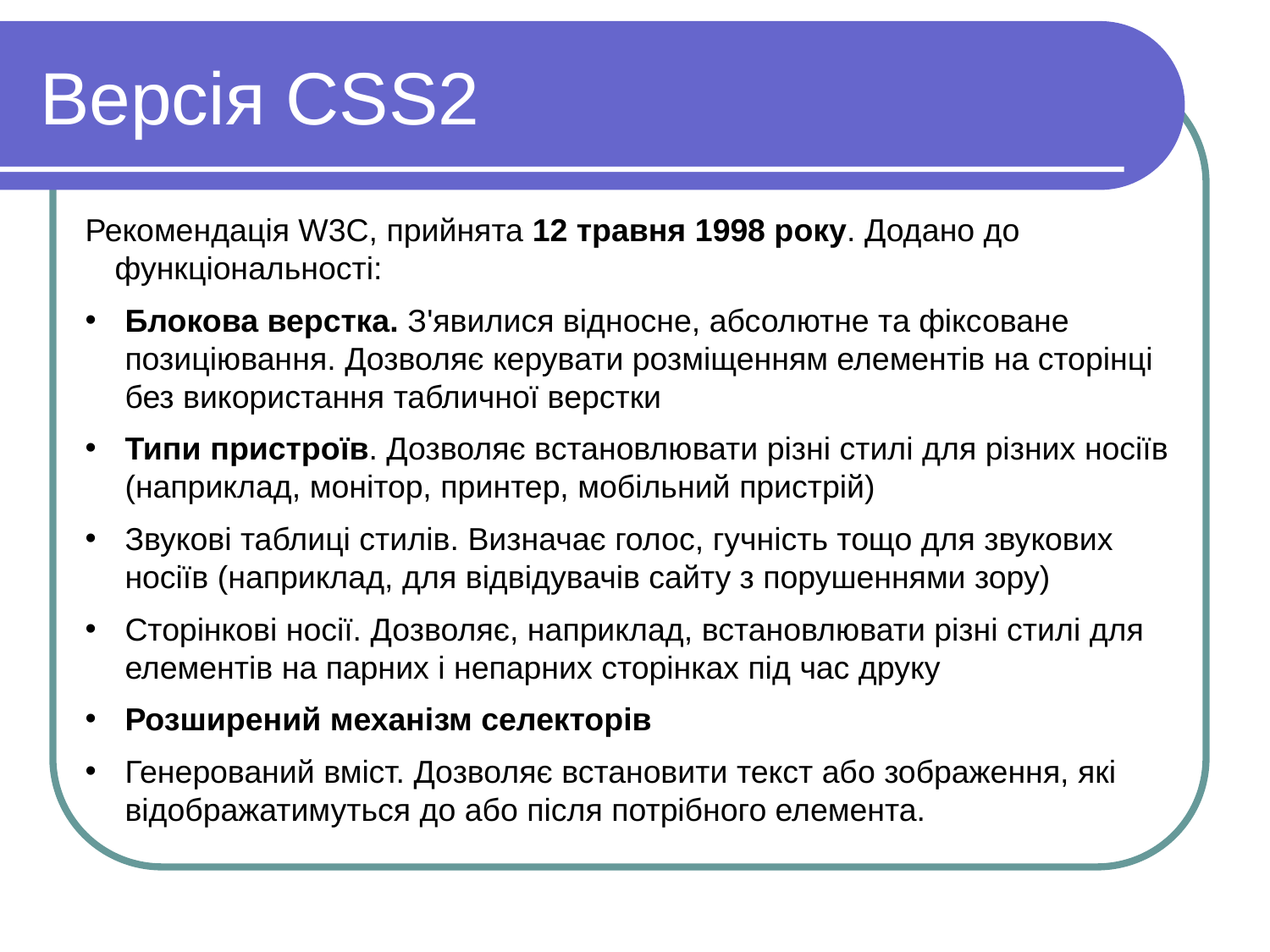

Версiя CSS2
Рекомендація W3C, прийнята 12 травня 1998 року. Додано до функціональності:
Блокова верстка. З'явилися відносне, абсолютне та фіксоване позиціювання. Дозволяє керувати розміщенням елементів на сторінці без використання табличної верстки
Типи пристроїв. Дозволяє встановлювати різні стилі для різних носіїв (наприклад, монітор, принтер, мобільний пристрій)
Звукові таблиці стилів. Визначає голос, гучність тощо для звукових носіїв (наприклад, для відвідувачів сайту з порушеннями зору)
Сторінкові носії. Дозволяє, наприклад, встановлювати різні стилі для елементів на парних і непарних сторінках під час друку
Розширений механізм селекторів
Генерований вміст. Дозволяє встановити текст або зображення, які відображатимуться до або після потрібного елемента.